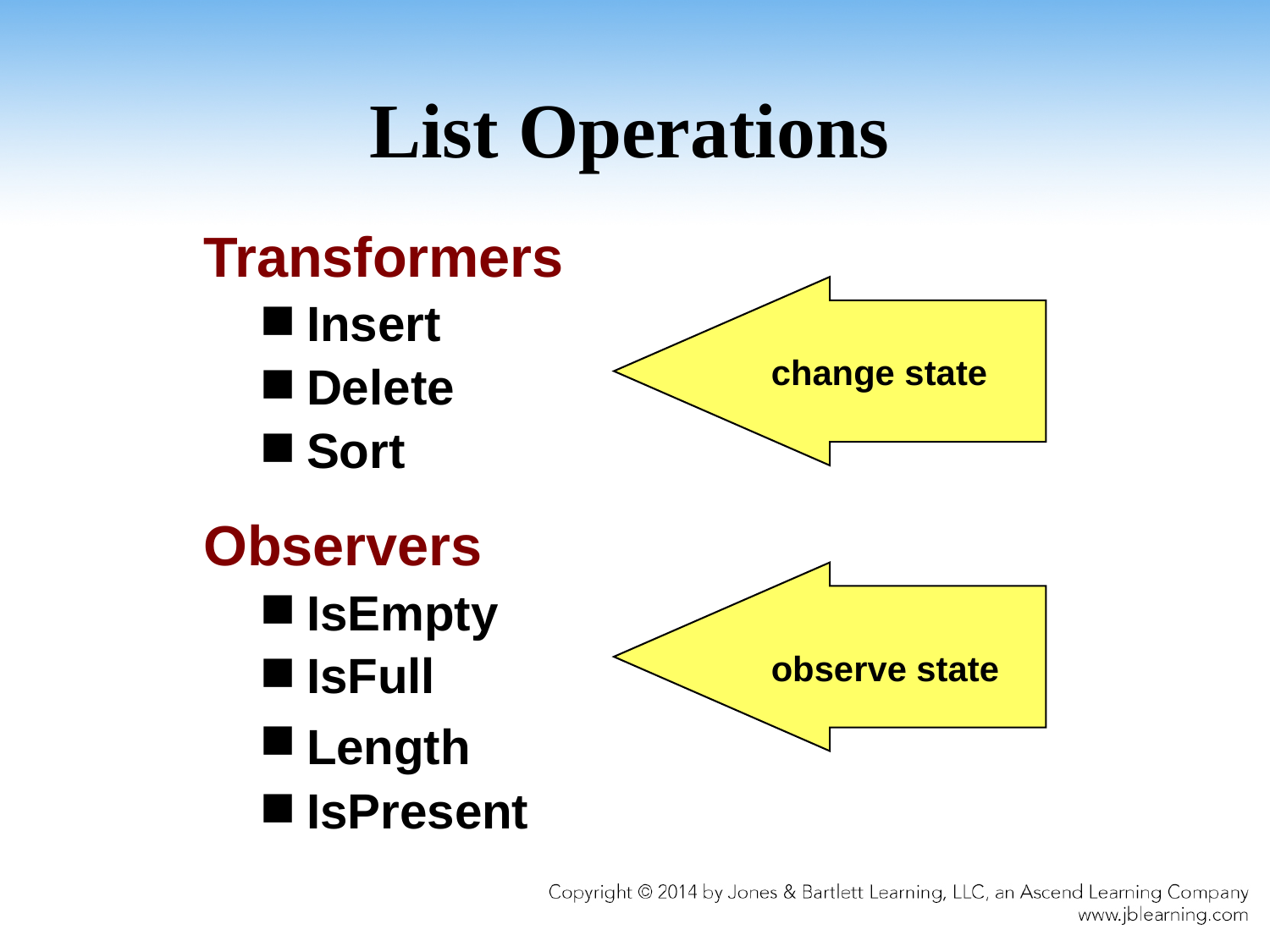

# List Operations
Transformers
Insert
Delete
Sort

Observers
IsEmpty
IsFull
Length
IsPresent

change state

observe state